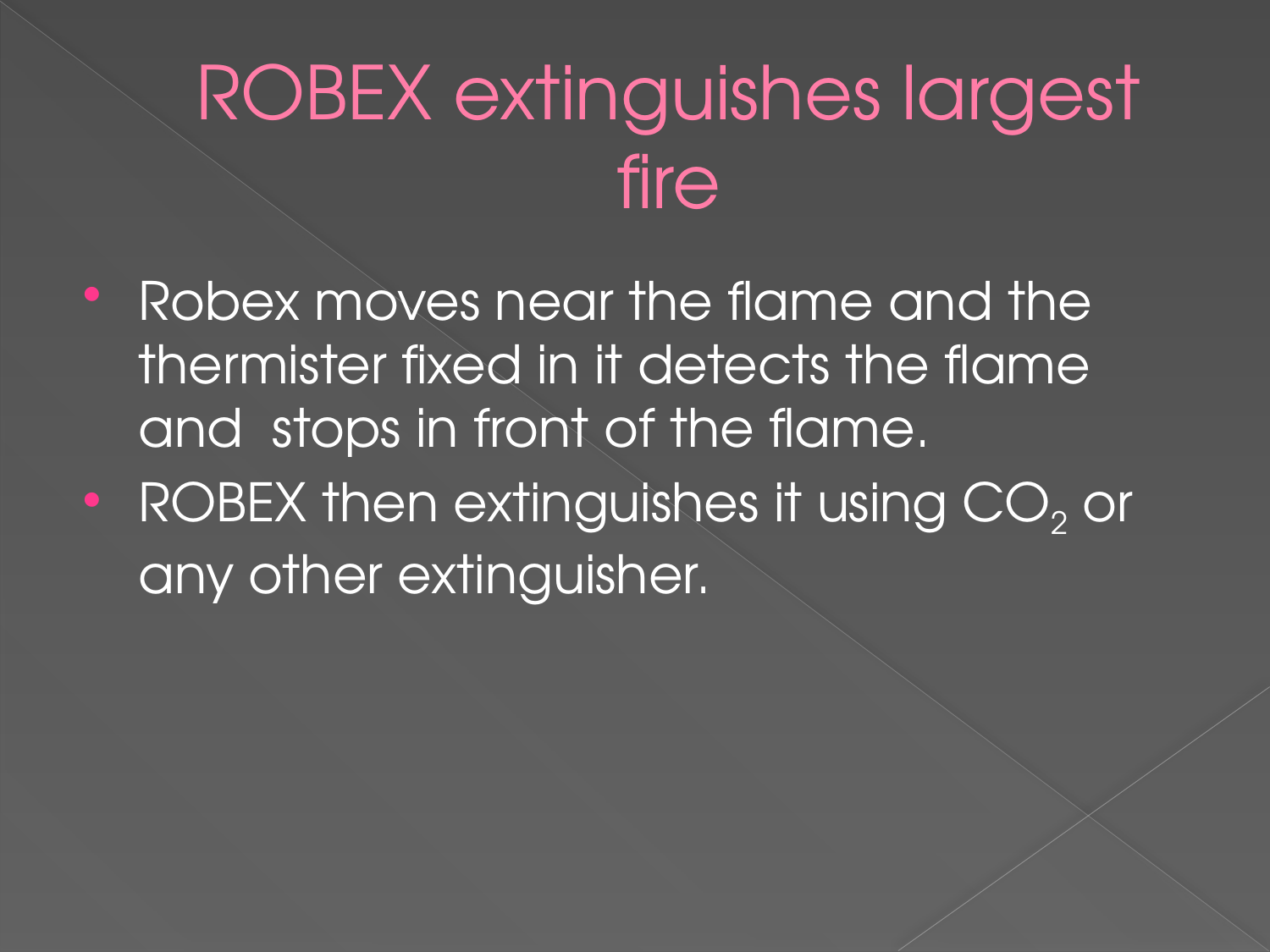

# ROBEX extinguishes largest fire
Robex moves near the flame and the thermister fixed in it detects the flame and  stops in front of the flame.
ROBEX then extinguishes it using CO2 or any other extinguisher.